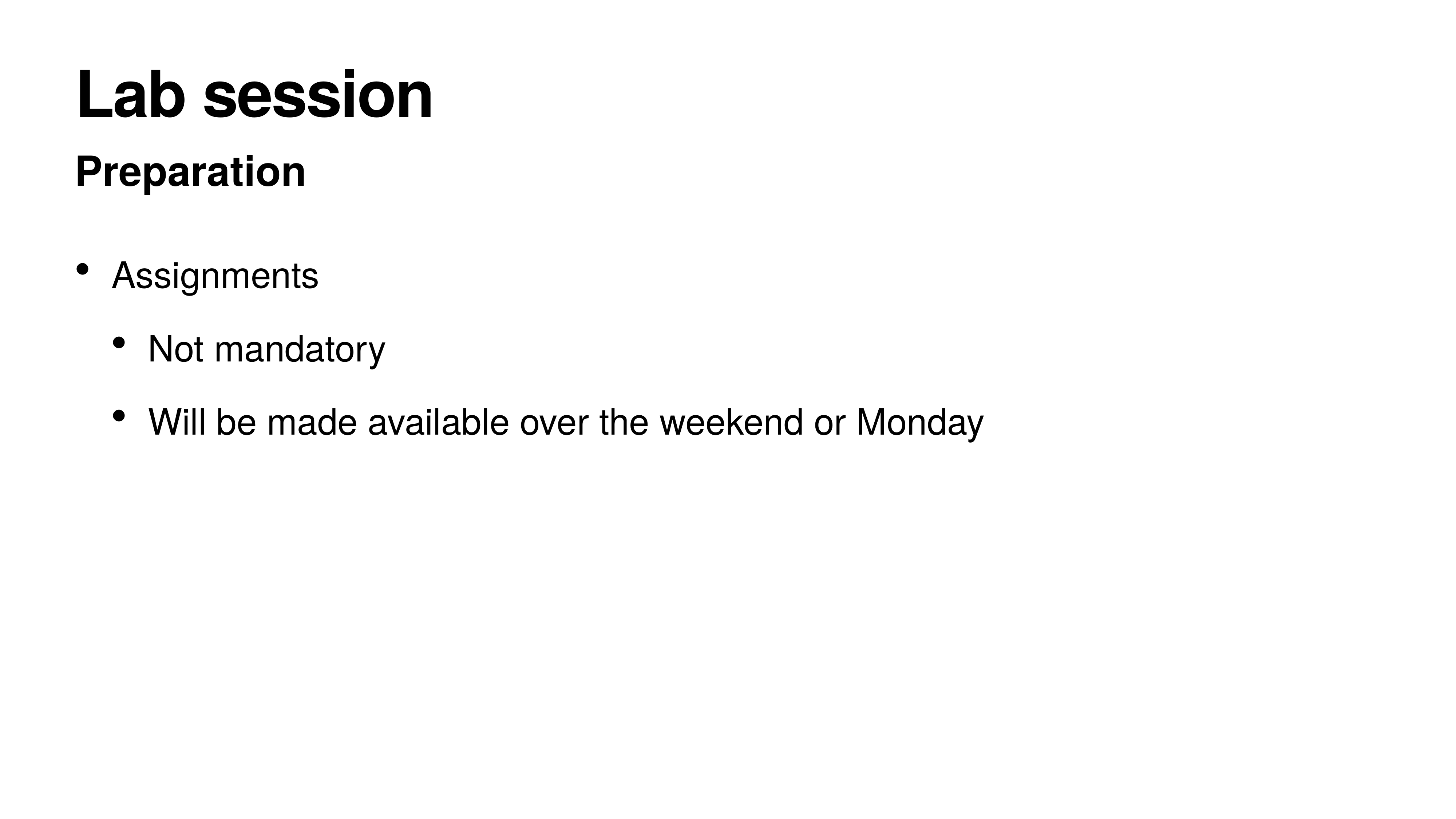

# Lab session
Preparation
Assignments
Not mandatory
Will be made available over the weekend or Monday